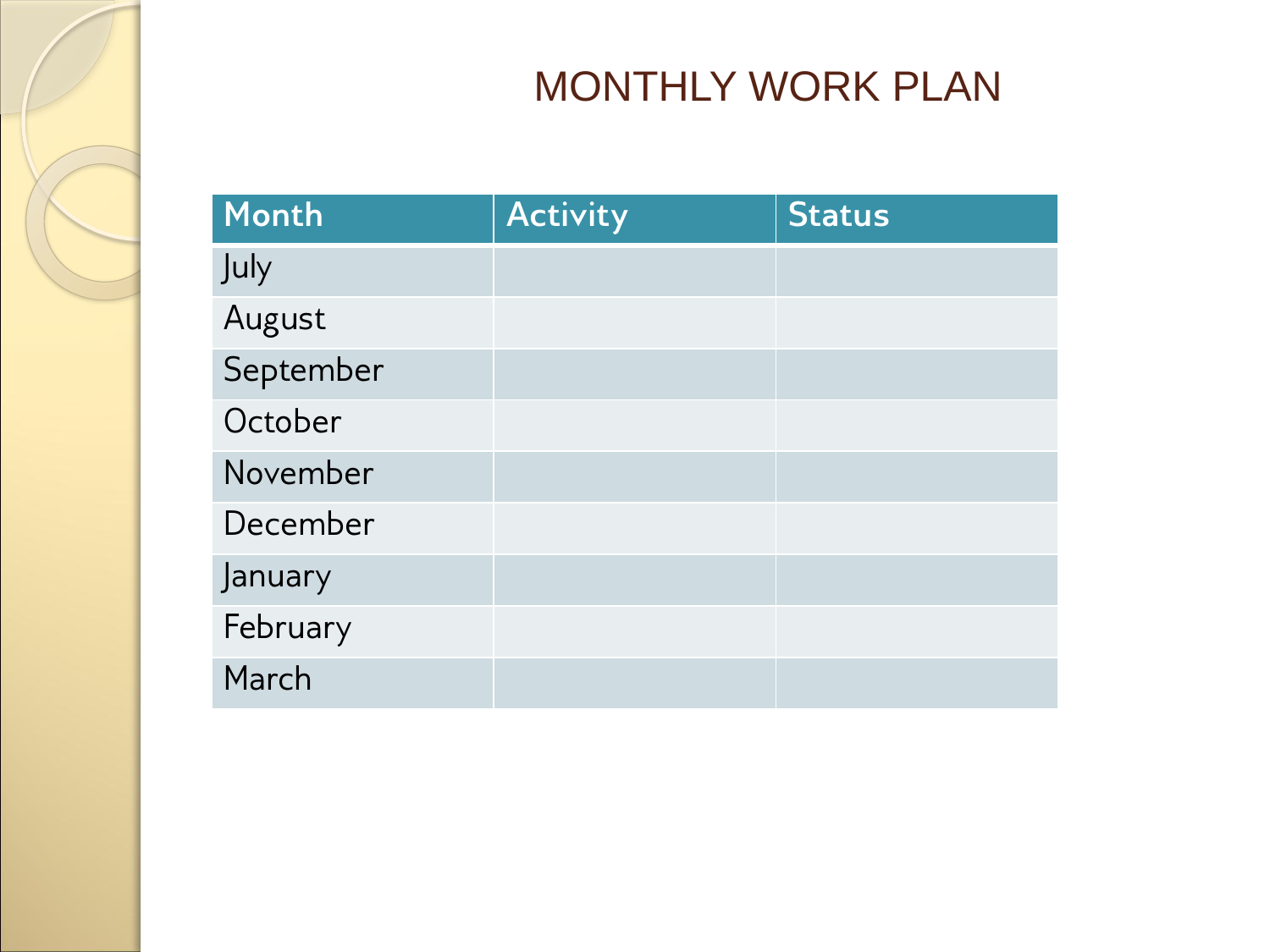

MONTHLY WORK PLAN
| Month | Activity | Status |
| --- | --- | --- |
| July |  |  |
| August |  |  |
| September |  |  |
| October |  |  |
| November |  |  |
| December |  |  |
| January |  |  |
| February |  |  |
| March |  |  |